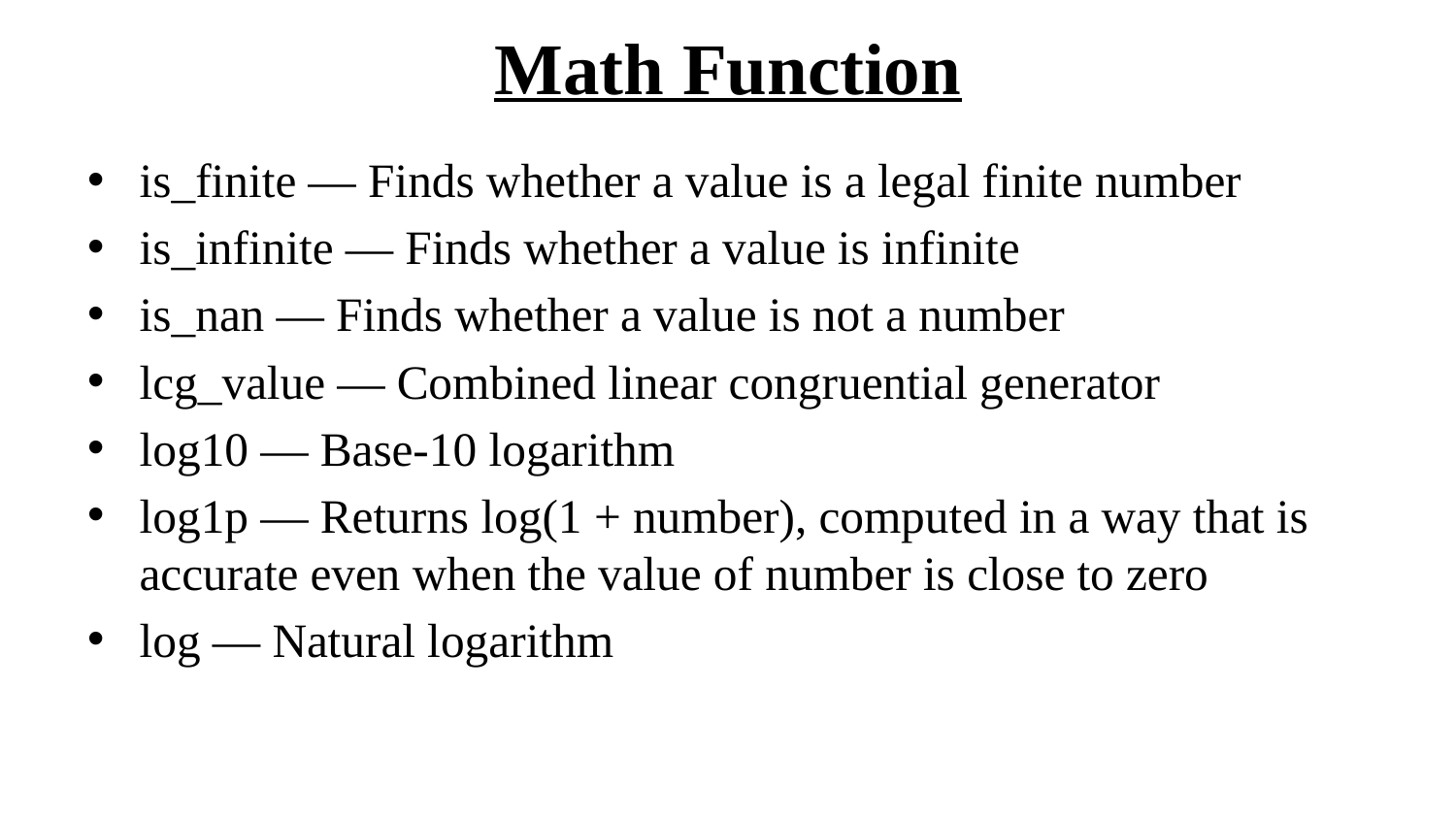

# Math Function
is_finite — Finds whether a value is a legal finite number
is_infinite — Finds whether a value is infinite
is_nan — Finds whether a value is not a number
lcg_value — Combined linear congruential generator
log10 — Base-10 logarithm
log1p — Returns log(1 + number), computed in a way that is accurate even when the value of number is close to zero
log — Natural logarithm